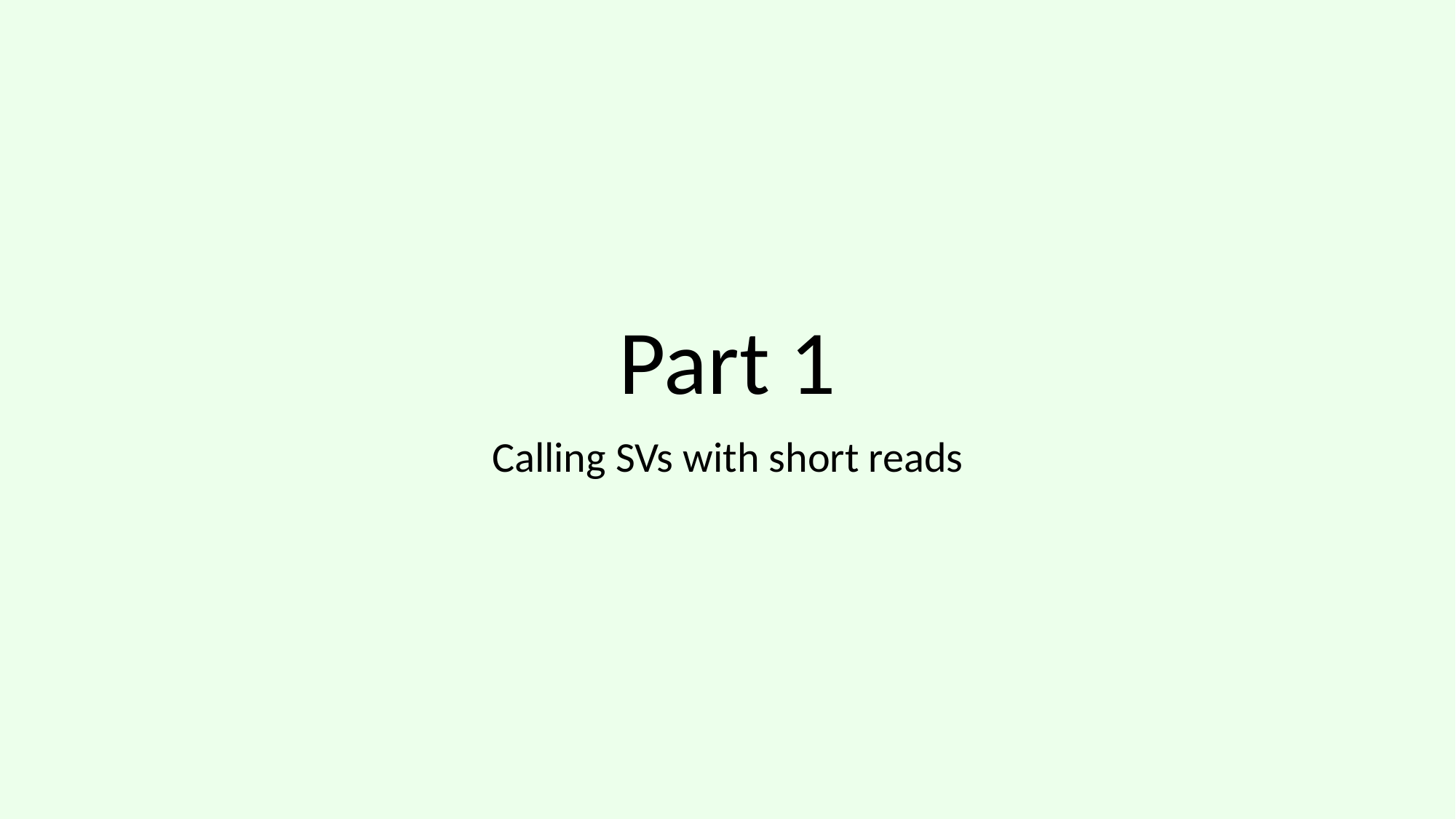

# Part 1
Calling SVs with short reads